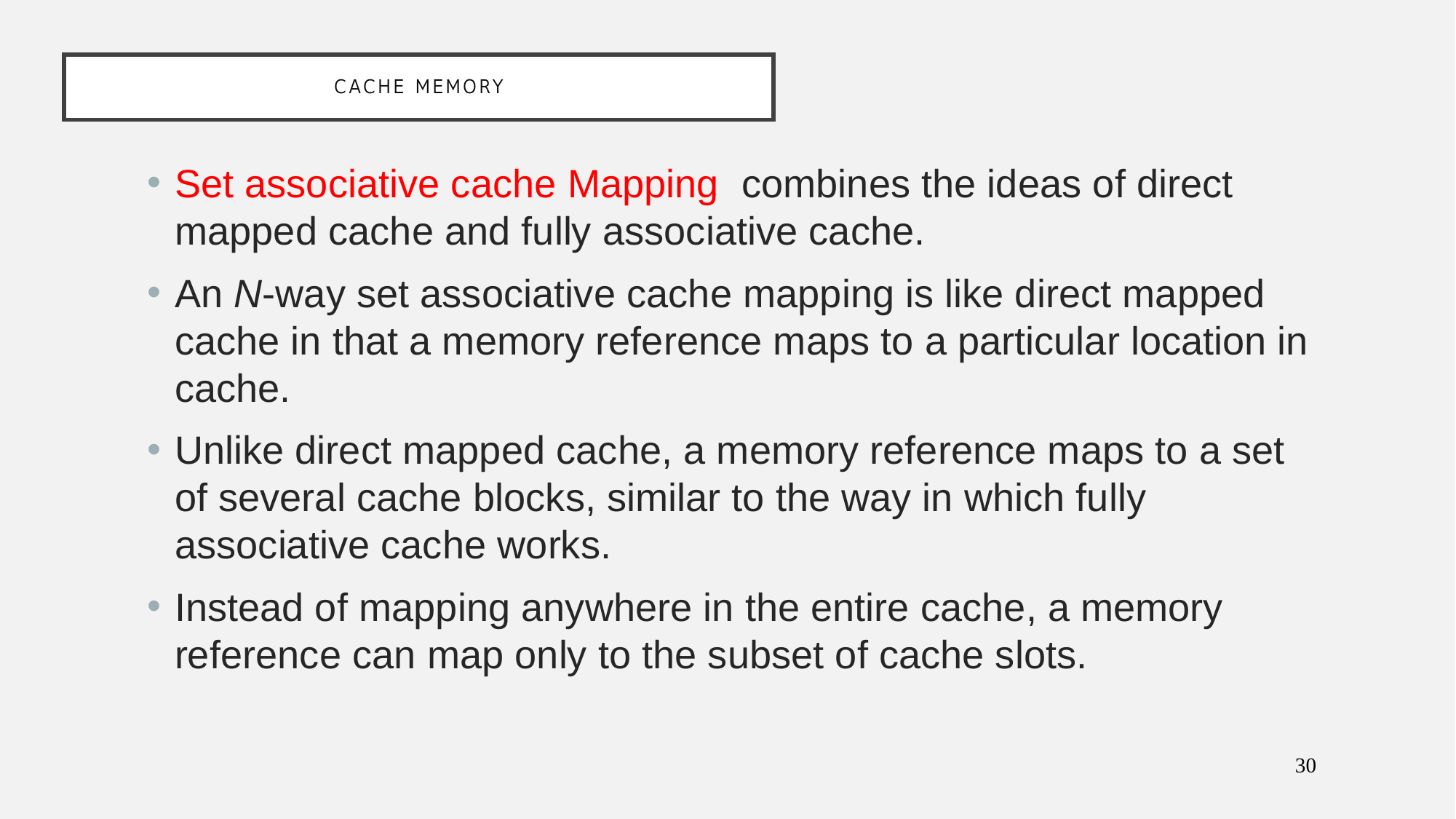

# Cache Memory
Set associative cache Mapping  combines the ideas of direct mapped cache and fully associative cache.
An N-way set associative cache mapping is like direct mapped cache in that a memory reference maps to a particular location in cache.
Unlike direct mapped cache, a memory reference maps to a set of several cache blocks, similar to the way in which fully associative cache works.
Instead of mapping anywhere in the entire cache, a memory reference can map only to the subset of cache slots.
30